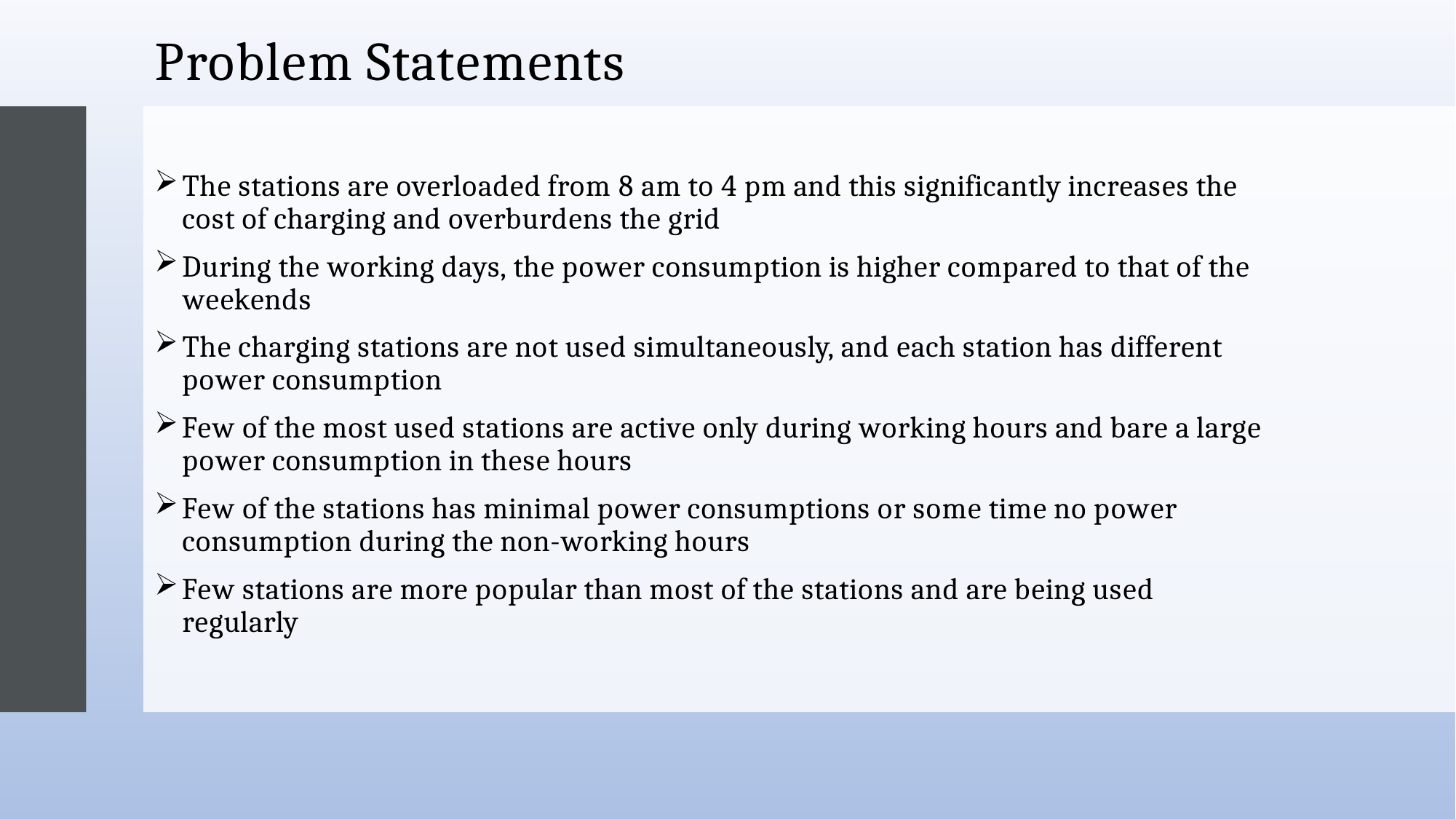

# Problem Statements

The stations are overloaded from 8 am to 4 pm and this significantly increases the cost of charging and overburdens the grid
During the working days, the power consumption is higher compared to that of the weekends
The charging stations are not used simultaneously, and each station has different power consumption
Few of the most used stations are active only during working hours and bare a large power consumption in these hours
Few of the stations has minimal power consumptions or some time no power consumption during the non-working hours
Few stations are more popular than most of the stations and are being used regularly